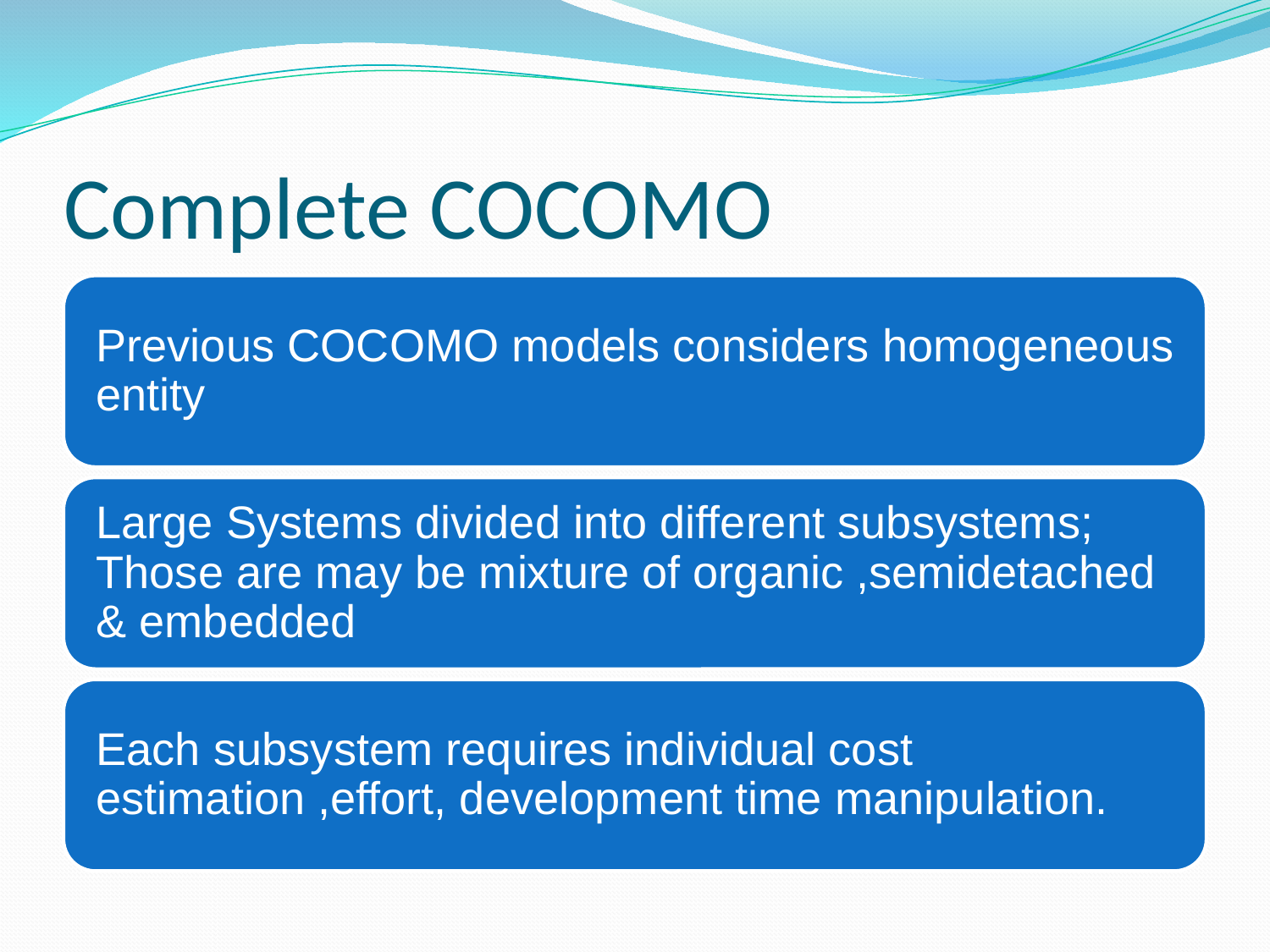

# Complete COCOMO
Previous COCOMO models considers homogeneous entity
Large Systems divided into different subsystems; Those are may be mixture of organic ,semidetached & embedded
Each subsystem requires individual cost estimation ,effort, development time manipulation.